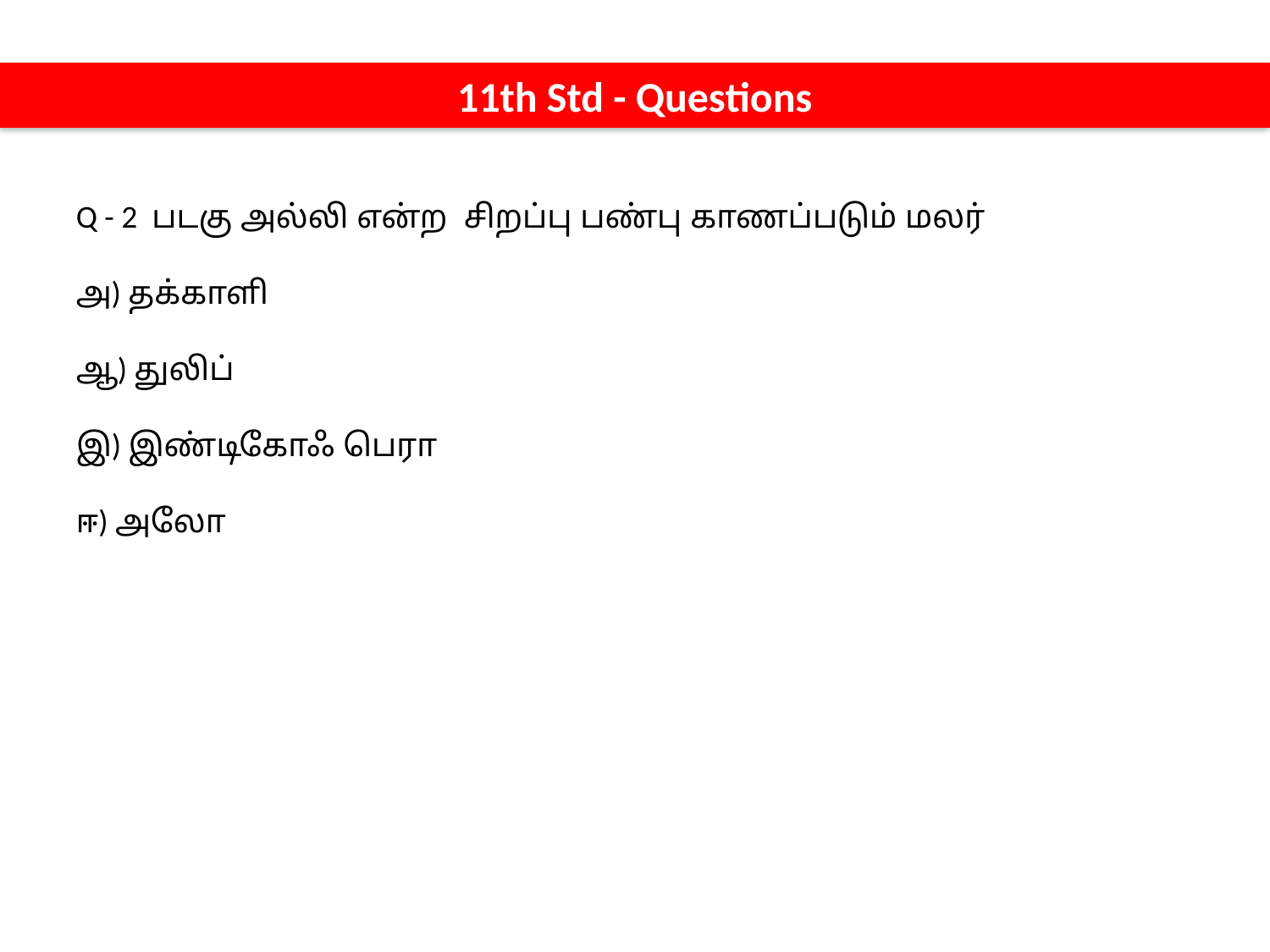

11th Std - Questions
Q - 2  படகு அல்லி என்ற  சிறப்பு பண்பு காணப்படும் மலர்

அ) தக்காளி

ஆ) துலிப்

இ) இண்டிகோஃ பெரா

ஈ) அலோ